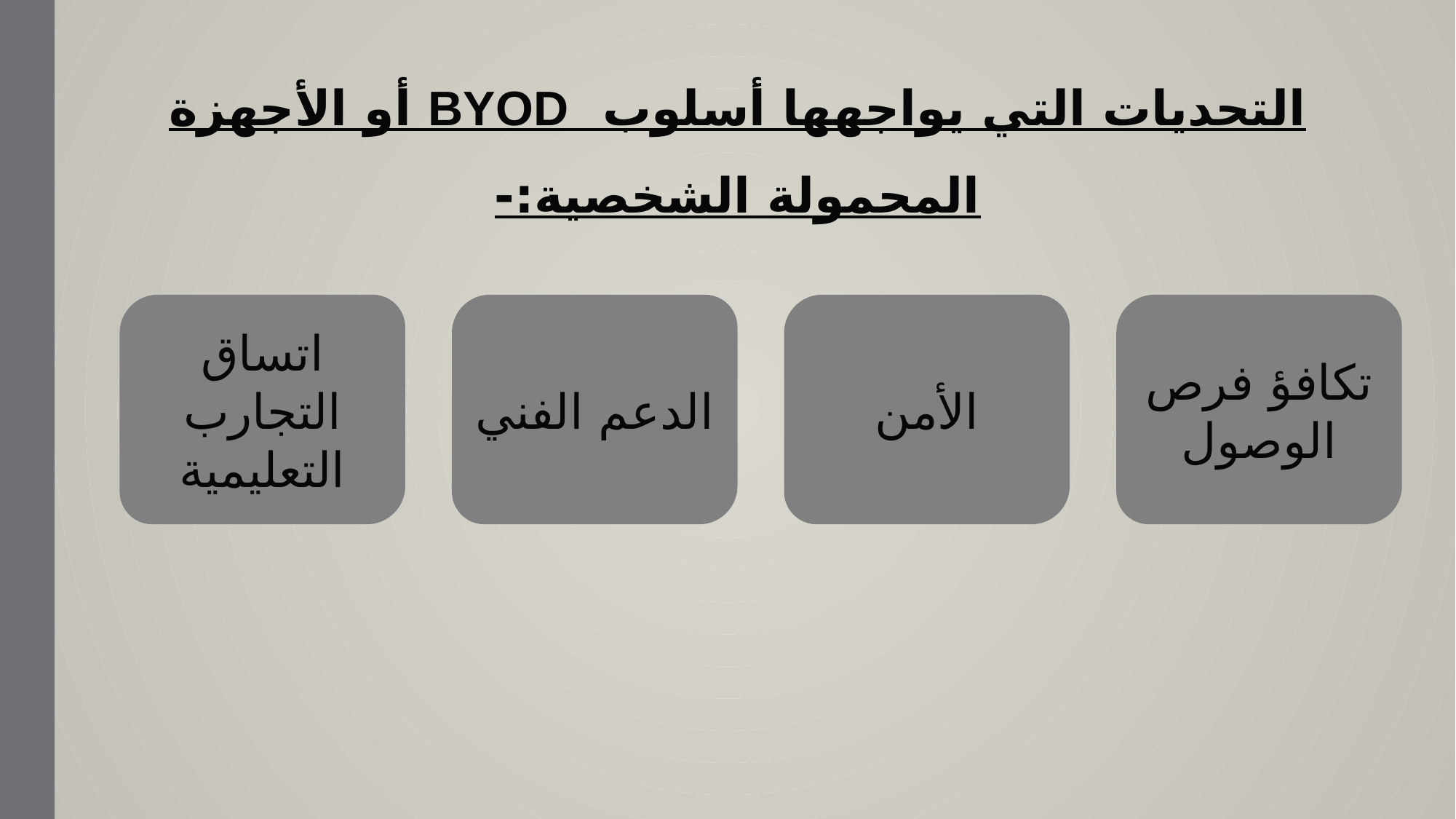

التحديات التي يواجهها أسلوب  BYOD أو الأجهزة المحمولة الشخصية:-
اتساق التجارب التعليمية
الدعم الفني
الأمن
تكافؤ فرص الوصول